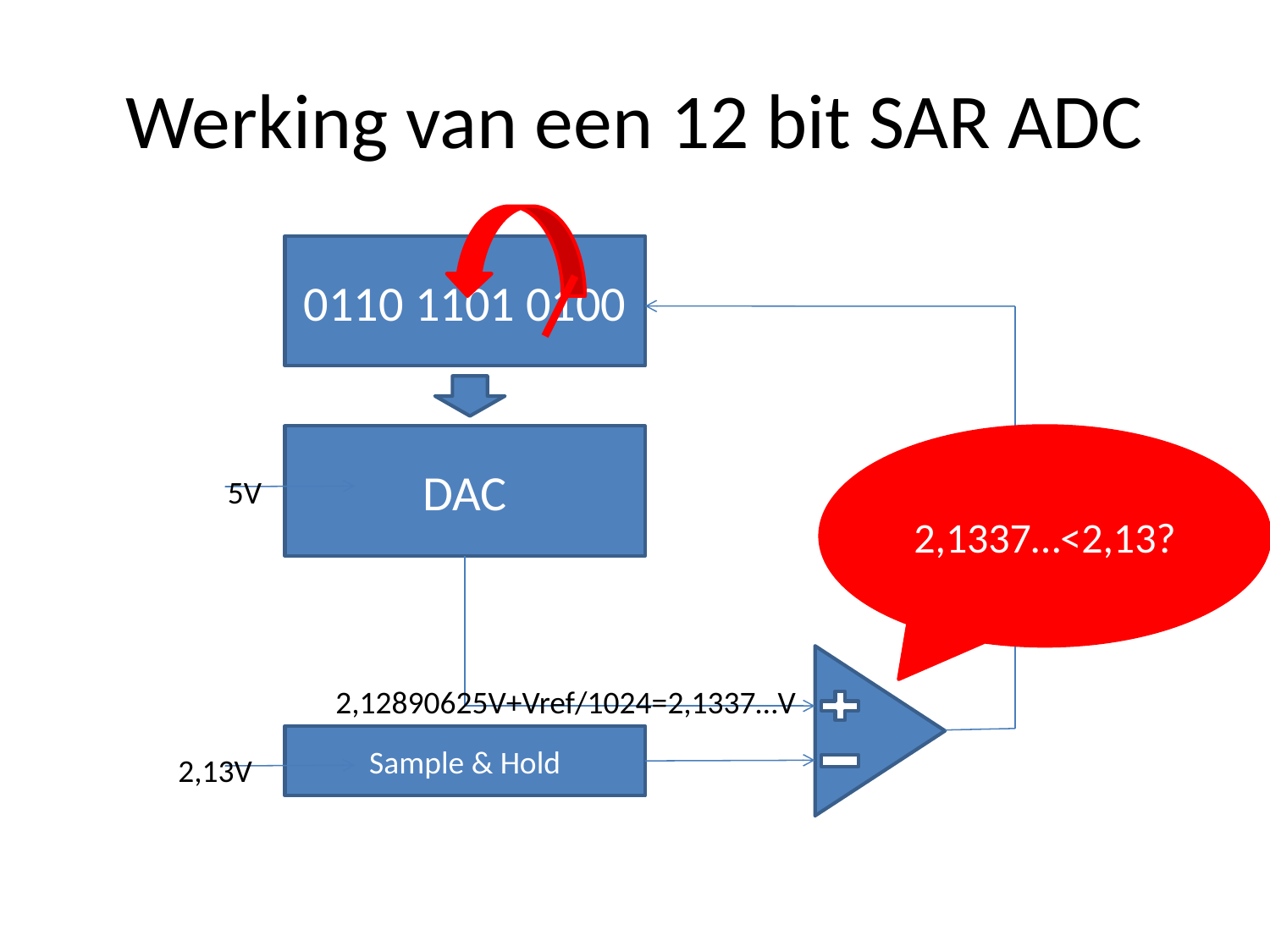

# Werking van een 12 bit SAR ADC

0110 1101 0100

DAC
2,1337…<2,13?
5V

2,12890625V+Vref/1024=2,1337…V

Sample & Hold

2,13V